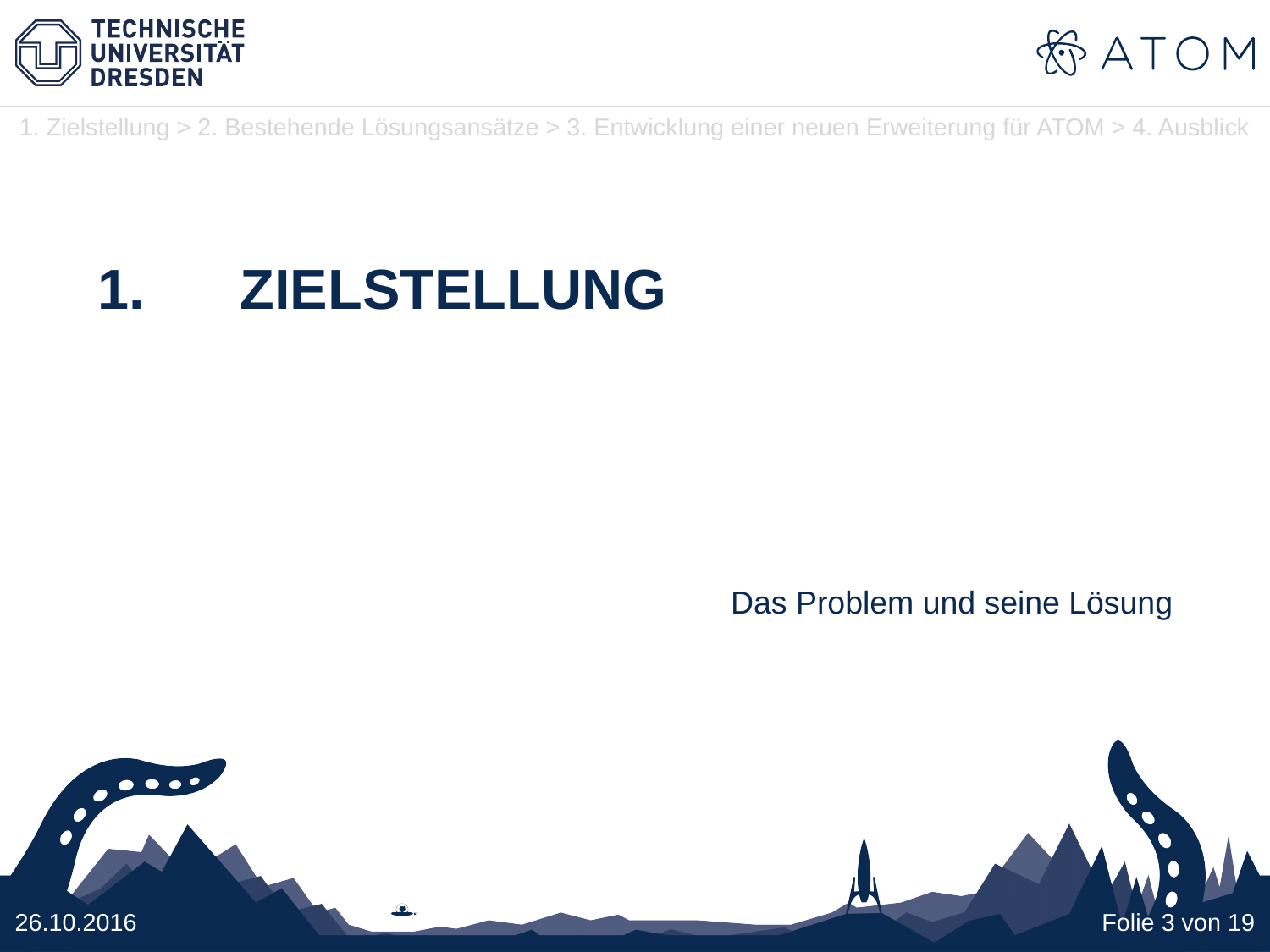

1.	 ZIELSTELLUNG
Das Problem und seine Lösung
26.10.2016
Folie 3 von 19